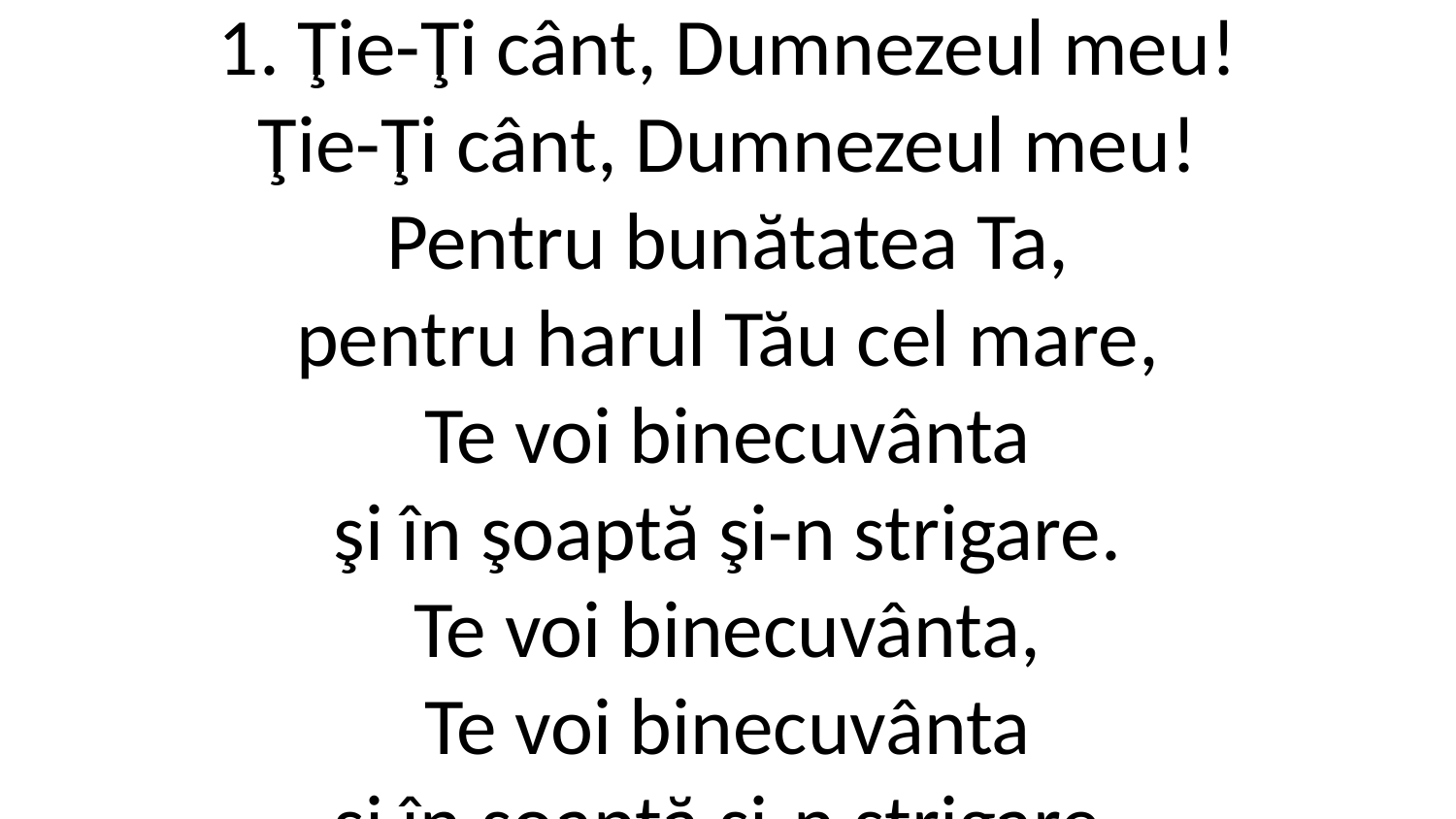

1. Ţie-Ţi cânt, Dumnezeul meu!
Ţie-Ţi cânt, Dumnezeul meu!
Pentru bunătatea Ta,
pentru harul Tău cel mare,
Te voi binecuvânta
şi în şoaptă şi-n strigare.
Te voi binecuvânta,
Te voi binecuvânta
şi în şoaptă şi-n strigare.